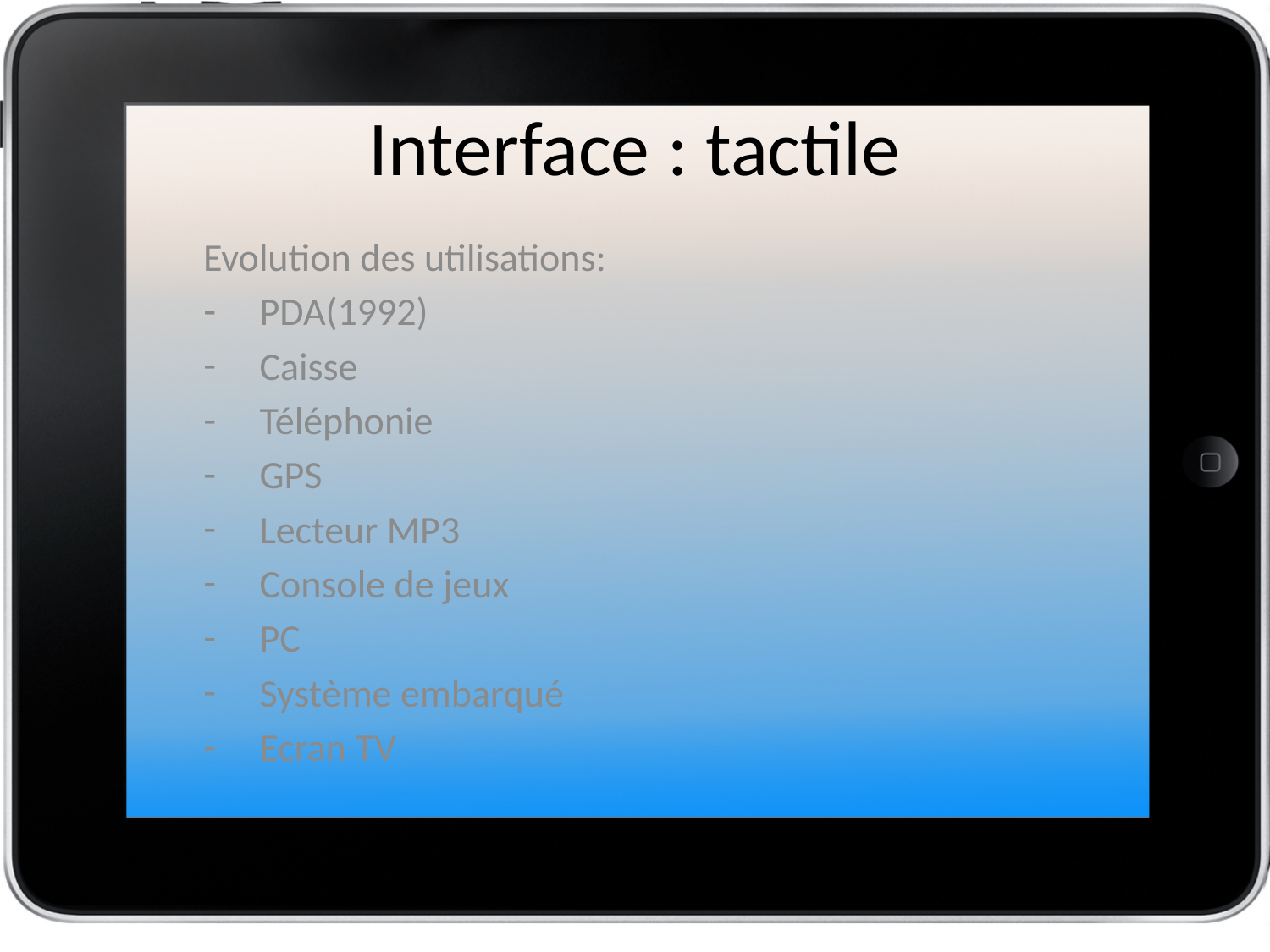

Interface : tactile
Evolution des utilisations:
PDA(1992)
Caisse
Téléphonie
GPS
Lecteur MP3
Console de jeux
PC
Système embarqué
Ecran TV